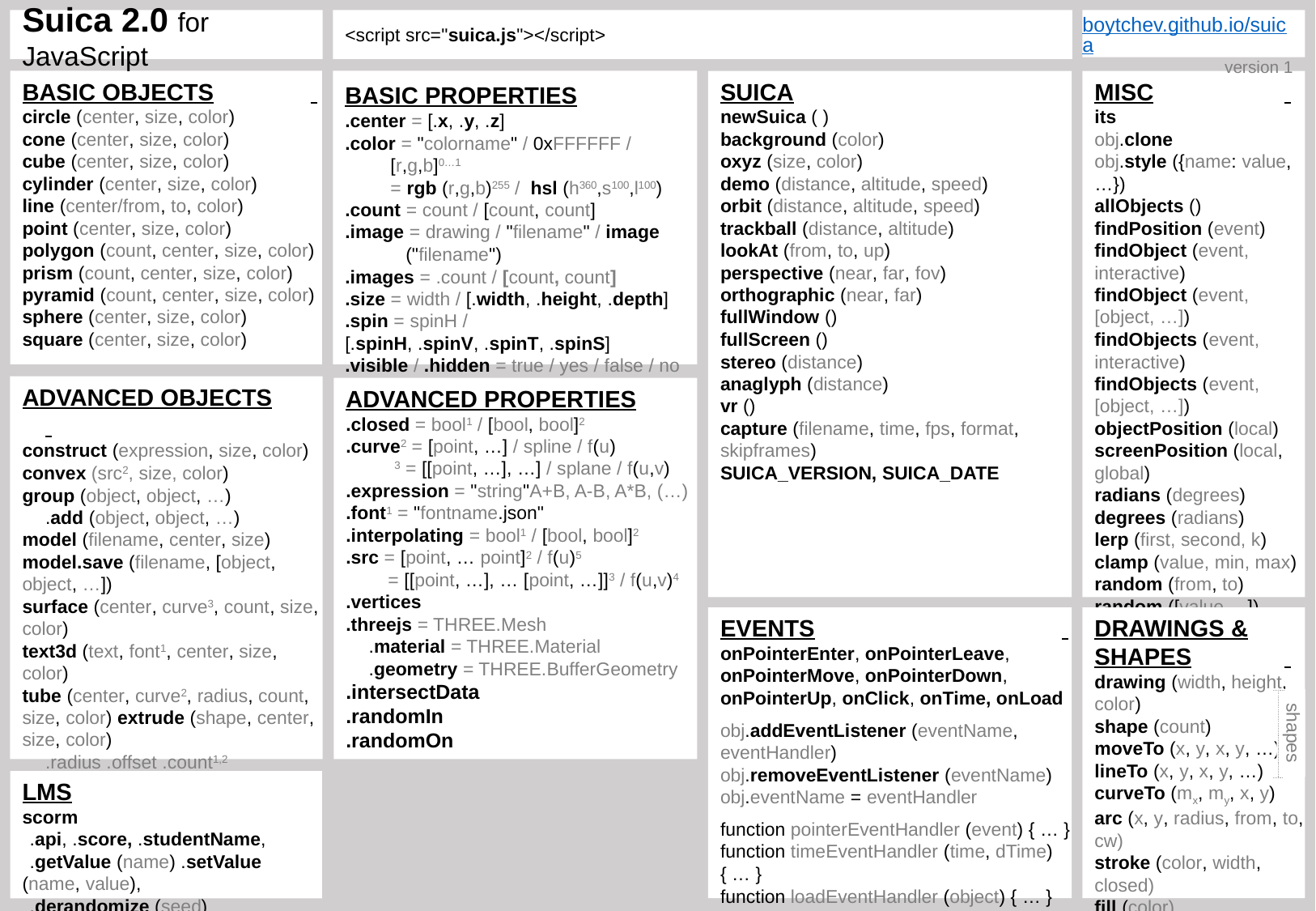

Suica 2.0 for JavaScript
boytchev.github.io/suica
version 1
<script src="suica.js"></script>
SUICA
newSuica ( )
background (color)
oxyz (size, color)
demo (distance, altitude, speed)
orbit (distance, altitude, speed)
trackball (distance, altitude)
lookAt (from, to, up)
perspective (near, far, fov)
orthographic (near, far)
fullWindow ()
fullScreen ()
stereo (distance)
anaglyph (distance)
vr ()
capture (filename, time, fps, format, skipframes)
SUICA_VERSION, SUICA_DATE
BASIC OBJECTS
circle (center, size, color)
cone (center, size, color)
cube (center, size, color)
cylinder (center, size, color)
line (center/from, to, color)
point (center, size, color)
polygon (count, center, size, color)
prism (count, center, size, color)
pyramid (count, center, size, color)
sphere (center, size, color)
square (center, size, color)
BASIC PROPERTIES
.center = [.x, .y, .z]
.color = "colorname" / 0xFFFFFF / [r,g,b]0…1
= rgb (r,g,b)255 /  hsl (h360,s100,l100)
.count = count / [count, count]
.image = drawing / "filename" / image ("filename")
.images = .count / [count, count]
.size = width / [.width, .height, .depth]
.spin = spinH / [.spinH, .spinV, .spinT, .spinS]
.visible / .hidden = true / yes / false / no
.wireframe = true / yes / false / no
MISC
its
obj.clone
obj.style ({name: value, …})
allObjects ()
findPosition (event)
findObject (event, interactive)
findObject (event, [object, …])
findObjects (event, interactive)
findObjects (event, [object, …])
objectPosition (local)
screenPosition (local, global)
radians (degrees)
degrees (radians)
lerp (first, second, k)
clamp (value, min, max)
random (from, to)
random ([value,…])
randomIn (object)
randomOn (object)
lookAt (object, spin, axis)

ADVANCED OBJECTS
construct (expression, size, color)
convex (src2, size, color)
group (object, object, …)
	.add (object, object, …)
model (filename, center, size)
model.save (filename, [object, object, …])
surface (center, curve3, count, size, color)
text3d (text, font1, center, size, color)
tube (center, curve2, radius, count, size, color) extrude (shape, center, size, color)
	.radius .offset .count1,2
spline (src2, closed, interpolating)
          (src5, param, param)
splane (src3, closed1,2, interpolating1,2)
           (src4, param, param)
ADVANCED PROPERTIES
.closed = bool1 / [bool, bool]2
.curve2 = [point, …] / spline / f(u)
                3 = [[point, …], …] / splane / f(u,v)
.expression = "string"	A+B, A-B, A*B, (…)
.font1 = "fontname.json"
.interpolating = bool1 / [bool, bool]2
.src = [point, … point]2 / f(u)5
        = [[point, …], … [point, …]]3 / f(u,v)4
.vertices
.threejs = THREE.Mesh
	.material = THREE.Material
	.geometry = THREE.BufferGeometry
.intersectData
.randomIn
.randomOn
EVENTS
onPointerEnter, onPointerLeave, onPointerMove, onPointerDown, onPointerUp, onClick, onTime, onLoad
obj.addEventListener (eventName, eventHandler)
obj.removeEventListener (eventName)
obj.eventName = eventHandler
function pointerEventHandler (event) { … }
function timeEventHandler (time, dTime) { … }
function loadEventHandler (object) { … }
proactive ()
DRAWINGS & SHAPES
drawing (width, height, color)
shape (count)
moveTo (x, y, x, y, …)
lineTo (x, y, x, y, …)
curveTo (mx, my, x, y)
arc (x, y, radius, from, to, cw)
stroke (color, width, closed)
fill (color)
fillText (x, y, text, color, font)
	       "bold 20px Courier"
clear (color)
shapes
LMS
scorm
	.api, .score, .studentName,
	.getValue (name) .setValue (name, value),
	.derandomize (seed)